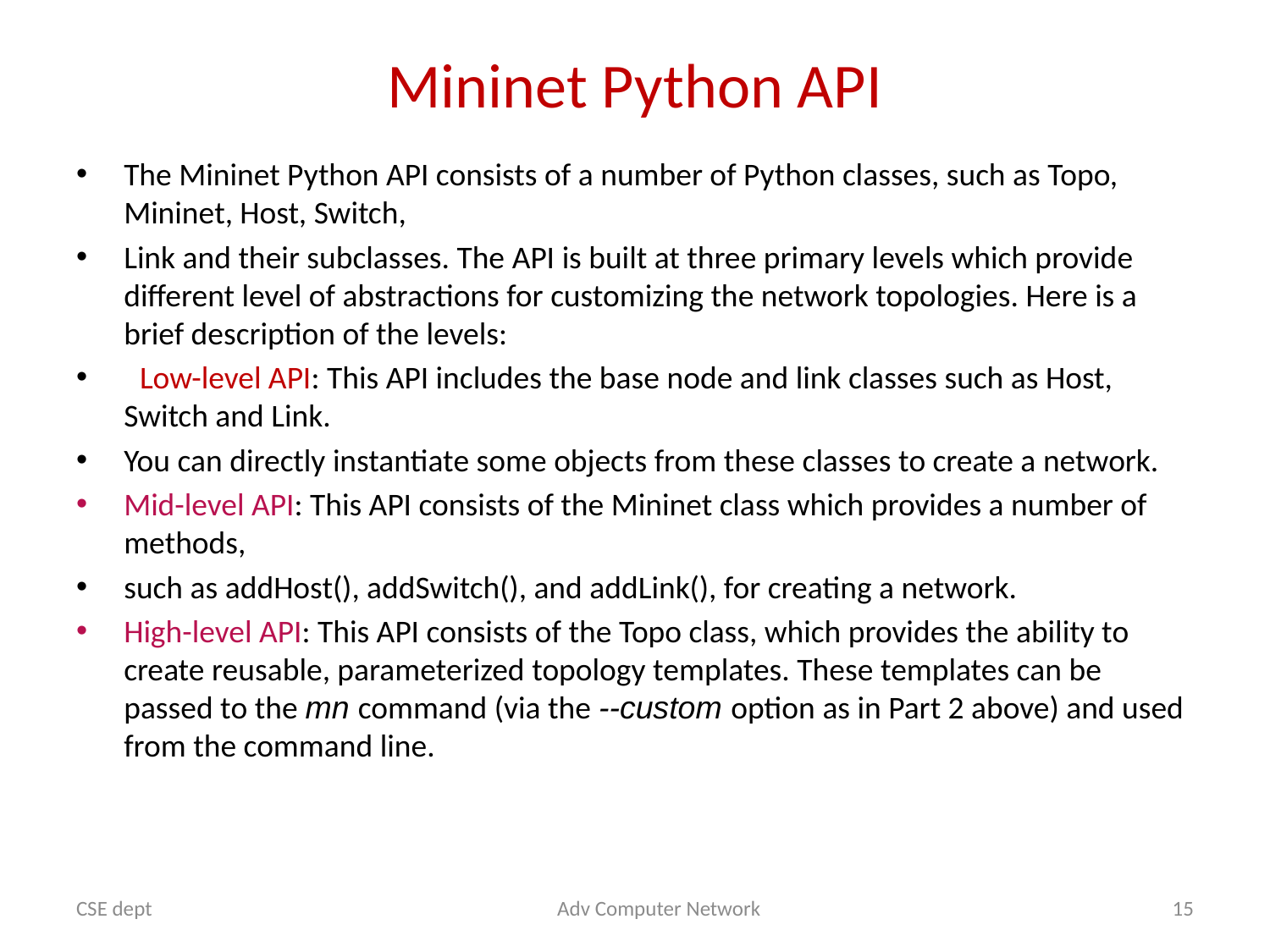

# Mininet Python API
The Mininet Python API consists of a number of Python classes, such as Topo, Mininet, Host, Switch,
Link and their subclasses. The API is built at three primary levels which provide different level of abstractions for customizing the network topologies. Here is a brief description of the levels:
 Low-level API: This API includes the base node and link classes such as Host, Switch and Link.
You can directly instantiate some objects from these classes to create a network.
Mid-level API: This API consists of the Mininet class which provides a number of methods,
such as addHost(), addSwitch(), and addLink(), for creating a network.
High-level API: This API consists of the Topo class, which provides the ability to create reusable, parameterized topology templates. These templates can be passed to the mn command (via the --custom option as in Part 2 above) and used from the command line.
CSE dept
           Adv Computer Network
15